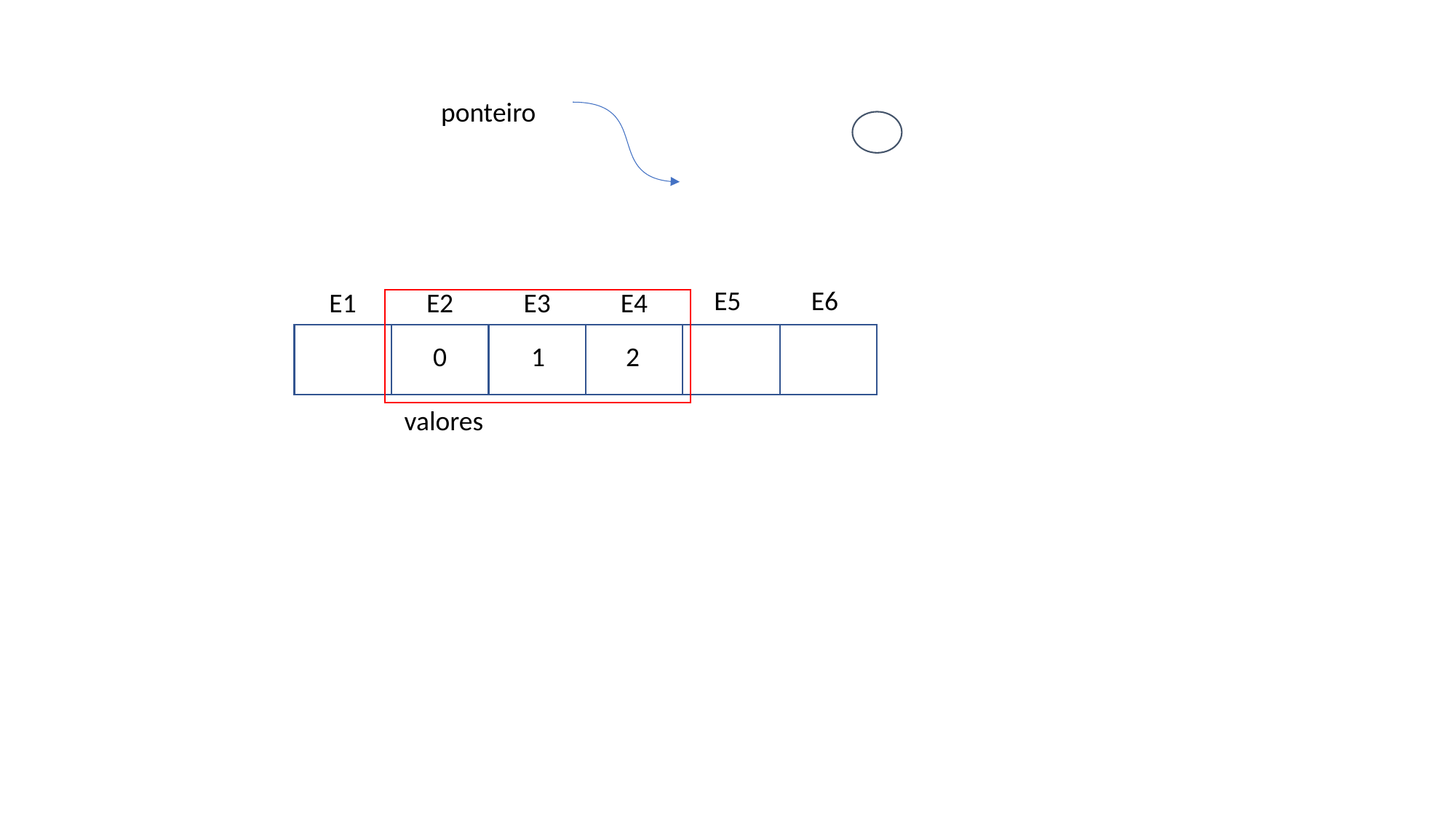

ponteiro

E5
E6
E1
E2
E3
E4

0
1
2
valores